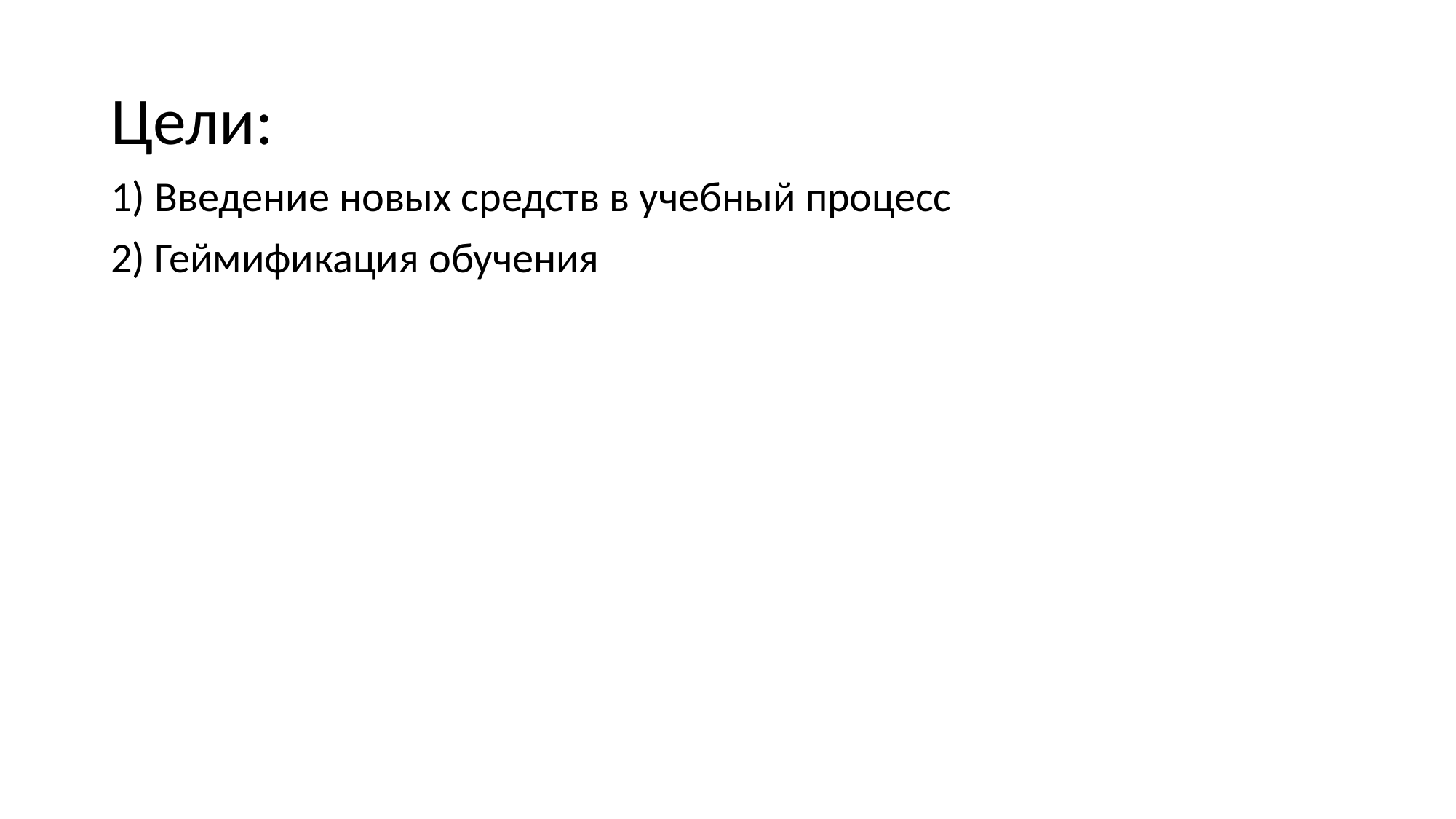

# Цели:
1) Введение новых средств в учебный процесс
2) Геймификация обучения